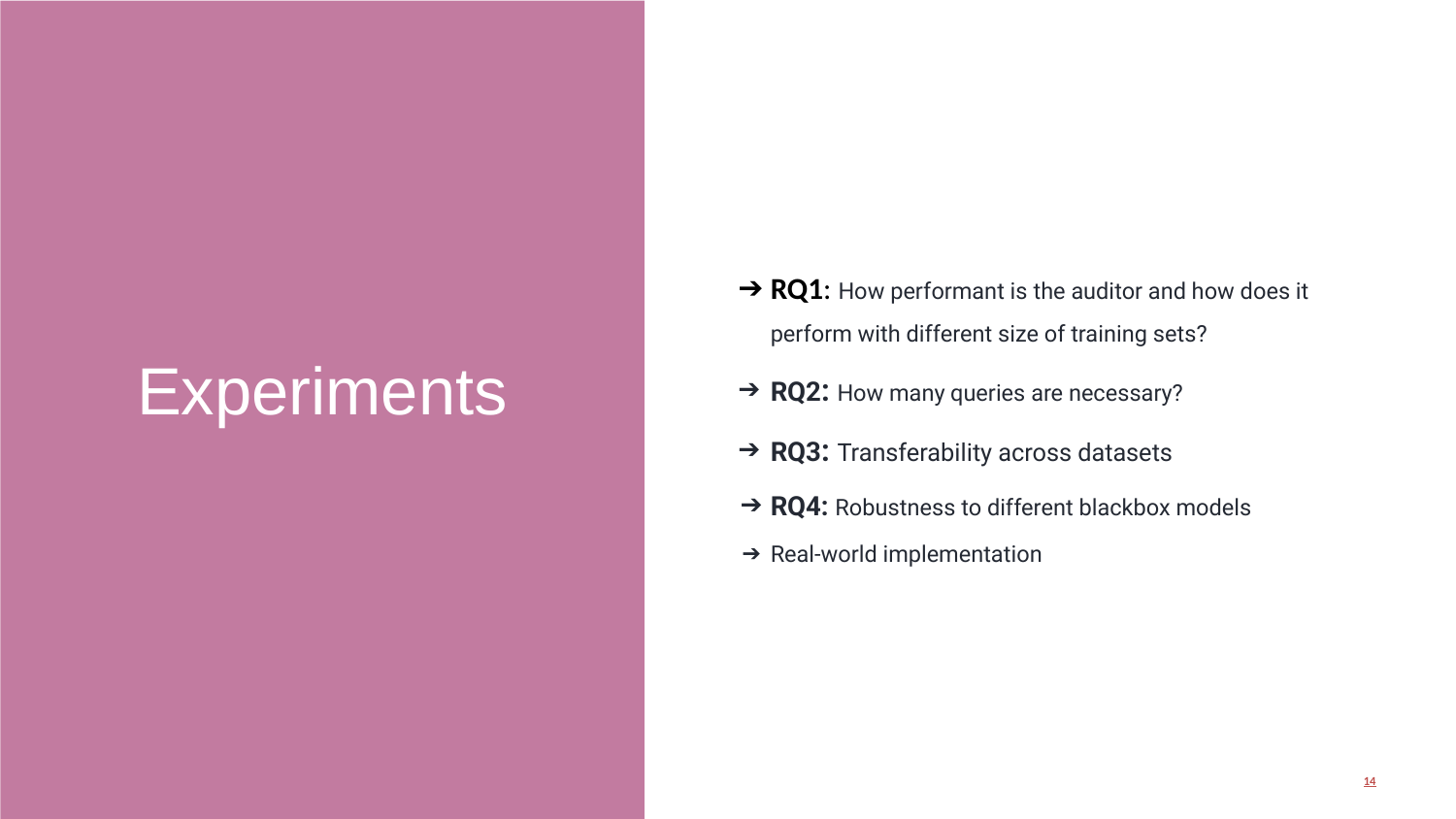

# Experiments
RQ1: How performant is the auditor and how does it perform with different size of training sets?
RQ2: How many queries are necessary?
RQ3: Transferability across datasets
RQ4: Robustness to different blackbox models
Real-world implementation
14